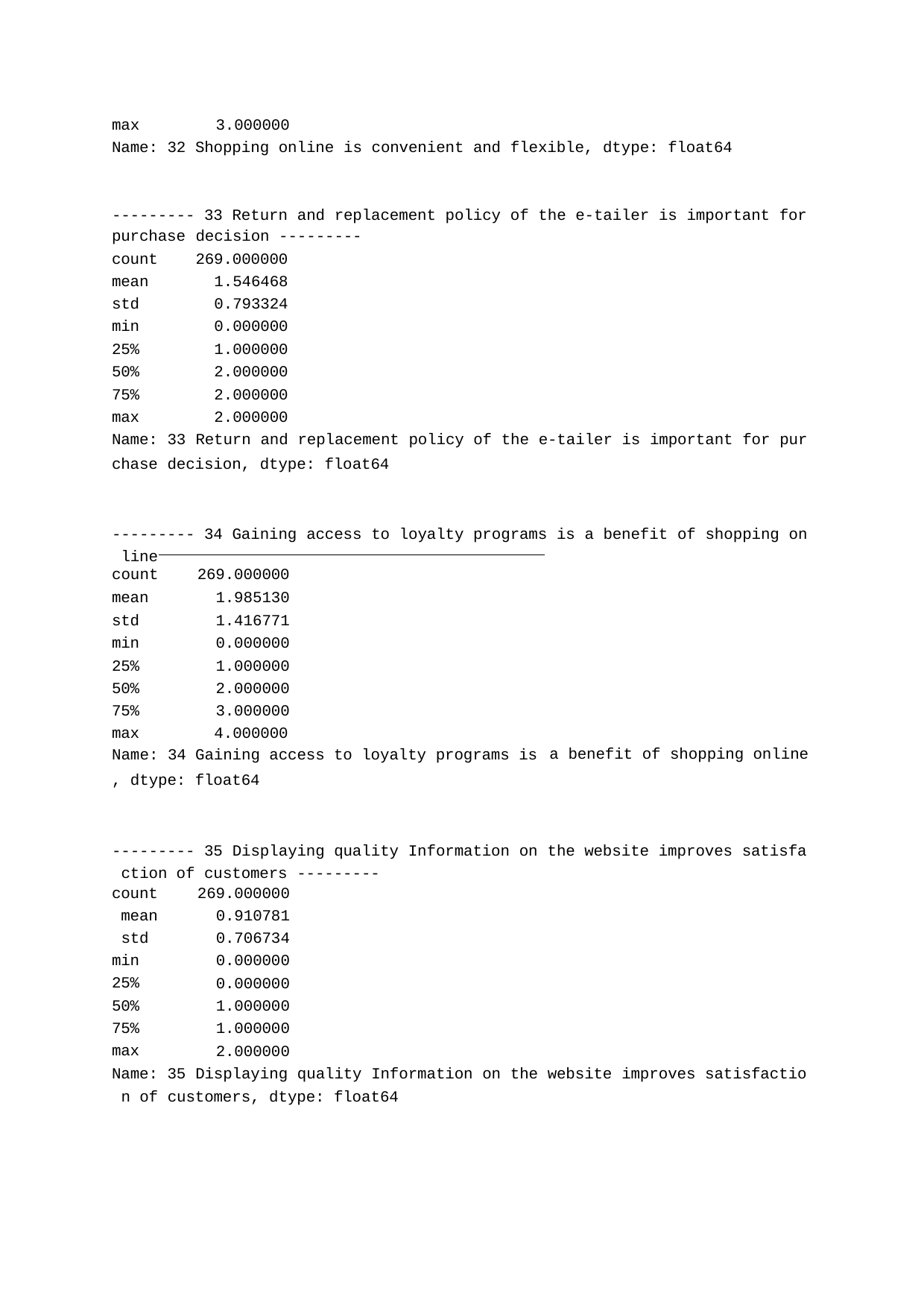

max	3.000000
Name: 32 Shopping online is convenient and flexible, dtype: float64
--------- 33 Return and replacement policy of the e-tailer is important for
| purchase | decision --------- |
| --- | --- |
| count | 269.000000 |
| mean | 1.546468 |
| std | 0.793324 |
| min | 0.000000 |
| 25% | 1.000000 |
| 50% | 2.000000 |
| 75% | 2.000000 |
| max | 2.000000 |
| Name: 33 | Return and replacement policy of the e-tailer is important for pur |
chase decision, dtype: float64

--------- 34 Gaining access to loyalty programs is a benefit of shopping on  line
| count | 269.000000 |  |
| --- | --- | --- |
| mean | 1.985130 |  |
| std | 1.416771 |  |
| min | 0.000000 |  |
| 25% | 1.000000 |  |
| 50% | 2.000000 |  |
| 75% | 3.000000 |  |
| max Name: | 4.000000 34 Gaining access to loyalty programs is | a benefit of shopping online |
, dtype: float64

--------- 35 Displaying quality Information on the website improves satisfa  ction of customers ---------
count  mean  std  min  25%
50%
75%
max
269.000000
0.910781
0.706734
0.000000
0.000000
1.000000
1.000000
2.000000
Name: 35 Displaying quality Information on the website improves satisfactio  n of customers, dtype: float64